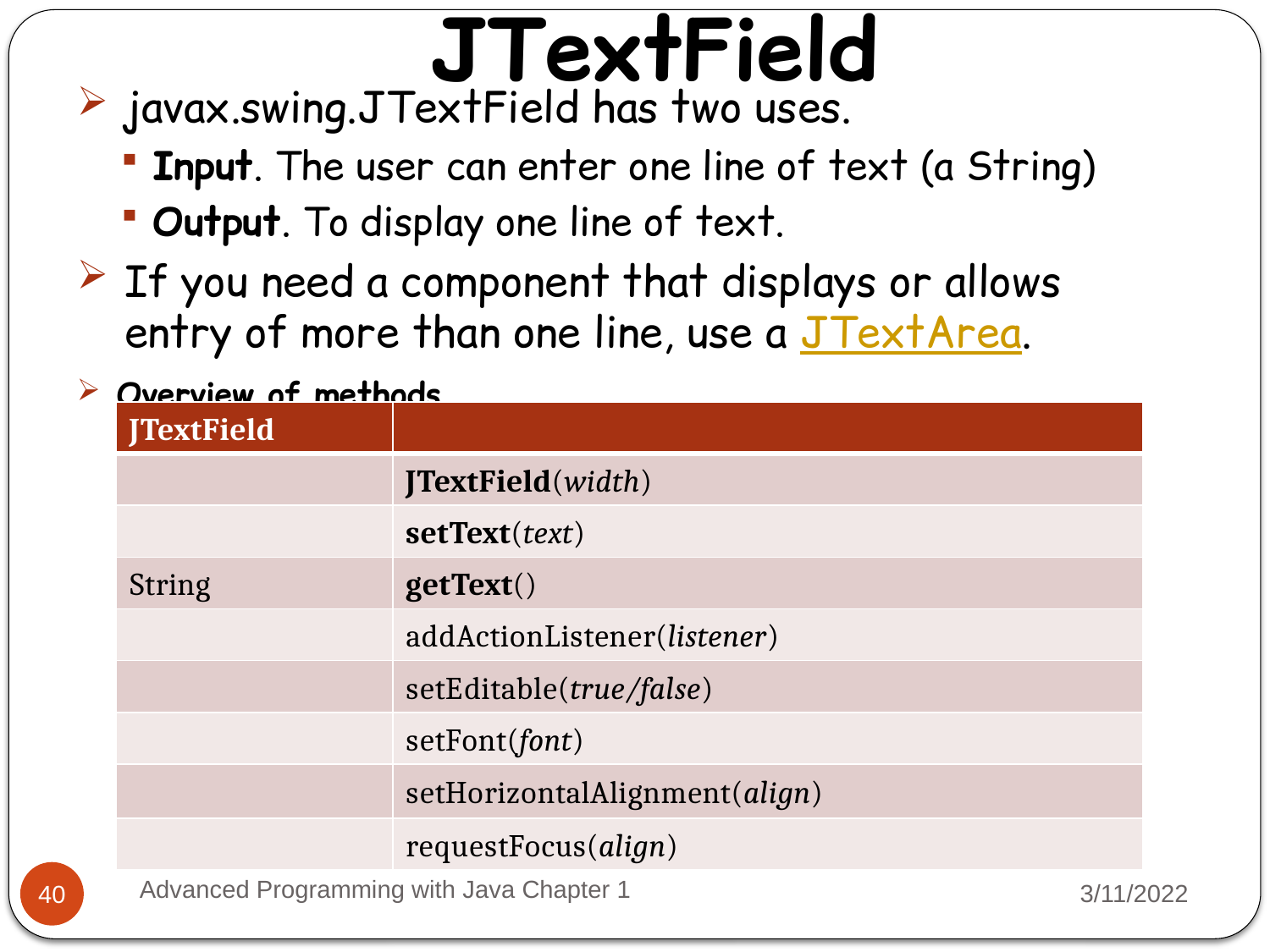

JTextField
javax.swing.JTextField has two uses.
Input. The user can enter one line of text (a String)
Output. To display one line of text.
If you need a component that displays or allows entry of more than one line, use a JTextArea.
Overview of methods

| JTextField |  |
| --- | --- |
|  | JTextField(width) |
|  | setText(text) |
| String | getText() |
|  | addActionListener(listener) |
|  | setEditable(true/false) |
|  | setFont(font) |
|  | setHorizontalAlignment(align) |
|  | requestFocus(align) |
Advanced Programming with Java Chapter 1
3/11/2022
40